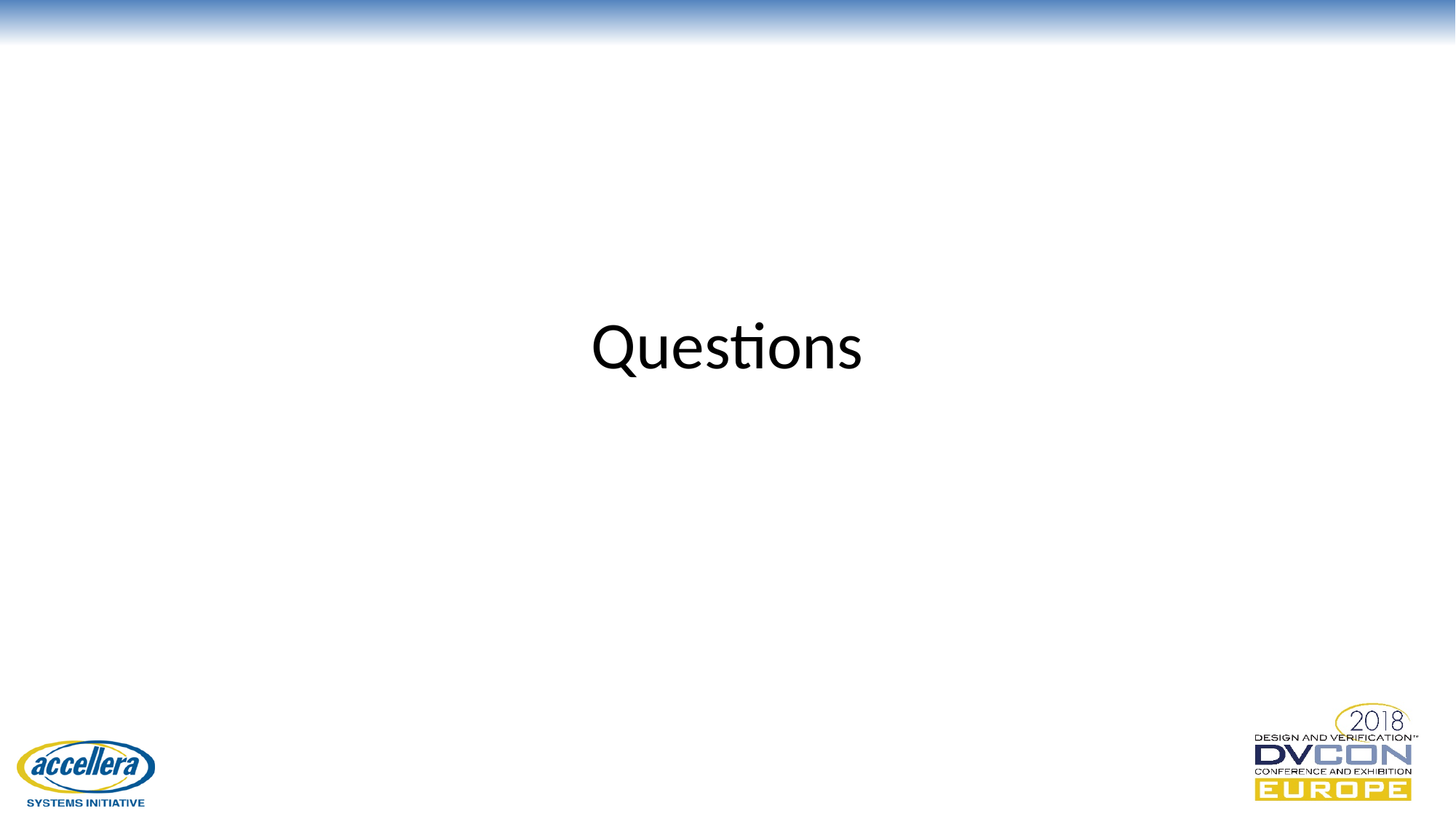

# Questions

© Accellera Systems Initiative
28